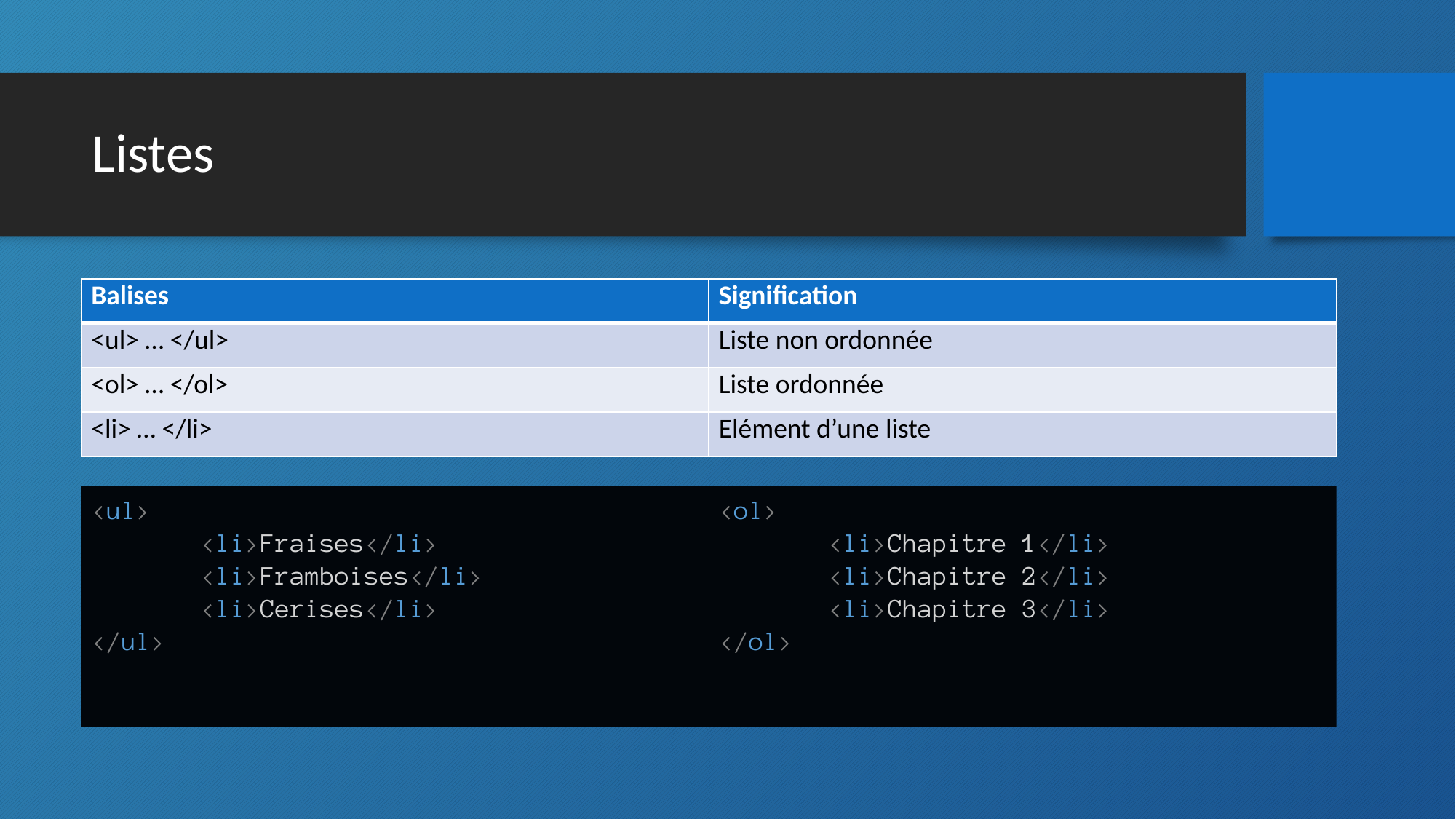

# Listes
| Balises | Signification |
| --- | --- |
| <ul> … </ul> | Liste non ordonnée |
| <ol> … </ol> | Liste ordonnée |
| <li> … </li> | Elément d’une liste |
<ul>
	<li>Fraises</li>
	<li>Framboises</li>
	<li>Cerises</li>
</ul>

<ol>
	<li>Chapitre 1</li>
	<li>Chapitre 2</li>
	<li>Chapitre 3</li>
</ol>